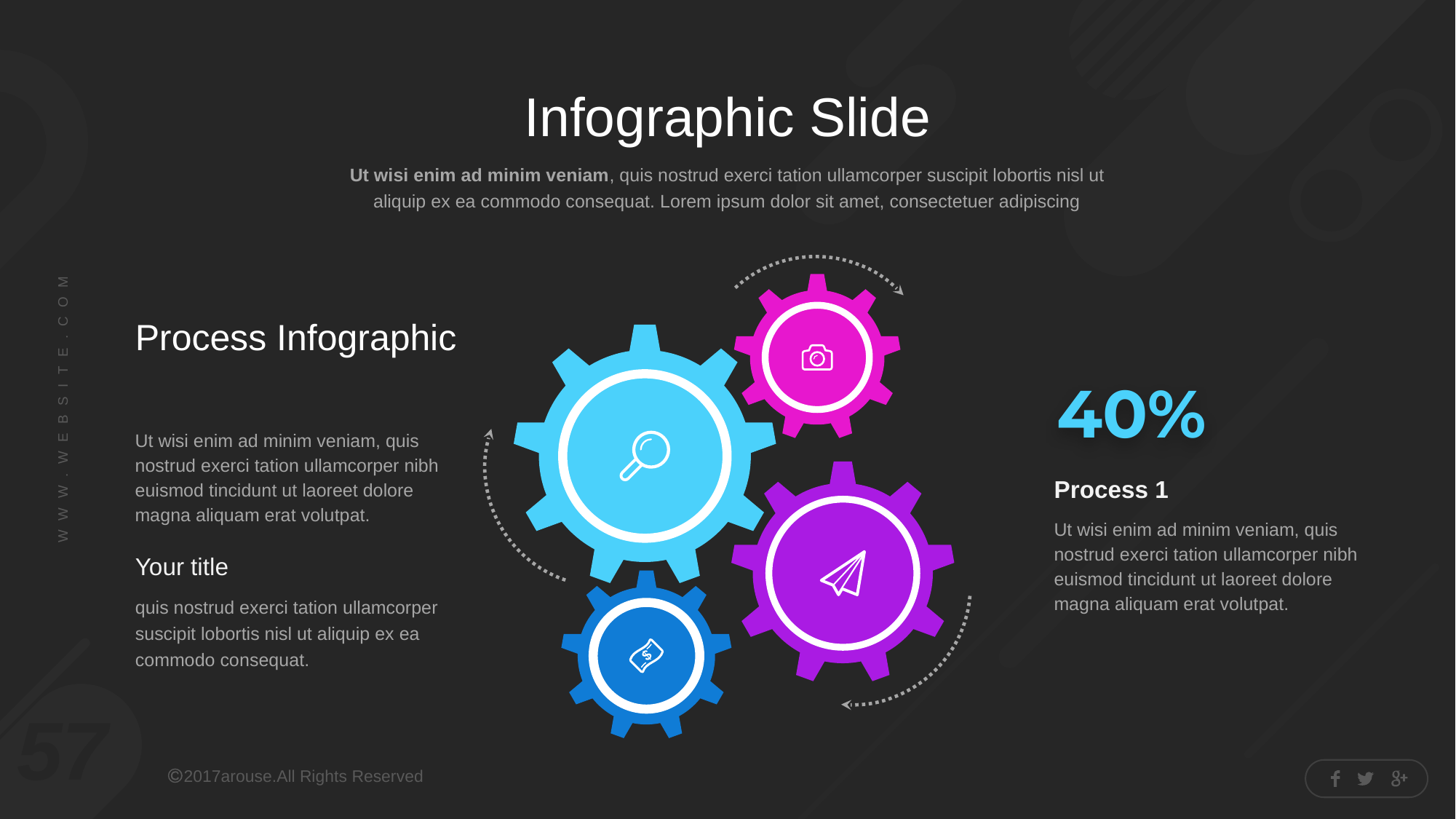

Infographic Slide
Ut wisi enim ad minim veniam, quis nostrud exerci tation ullamcorper suscipit lobortis nisl ut aliquip ex ea commodo consequat. Lorem ipsum dolor sit amet, consectetuer adipiscing

Process Infographic
40%
Ut wisi enim ad minim veniam, quis nostrud exerci tation ullamcorper nibh euismod tincidunt ut laoreet dolore magna aliquam erat volutpat.
Process 1
Ut wisi enim ad minim veniam, quis nostrud exerci tation ullamcorper nibh euismod tincidunt ut laoreet dolore magna aliquam erat volutpat.
Your title
quis nostrud exerci tation ullamcorper suscipit lobortis nisl ut aliquip ex ea commodo consequat.